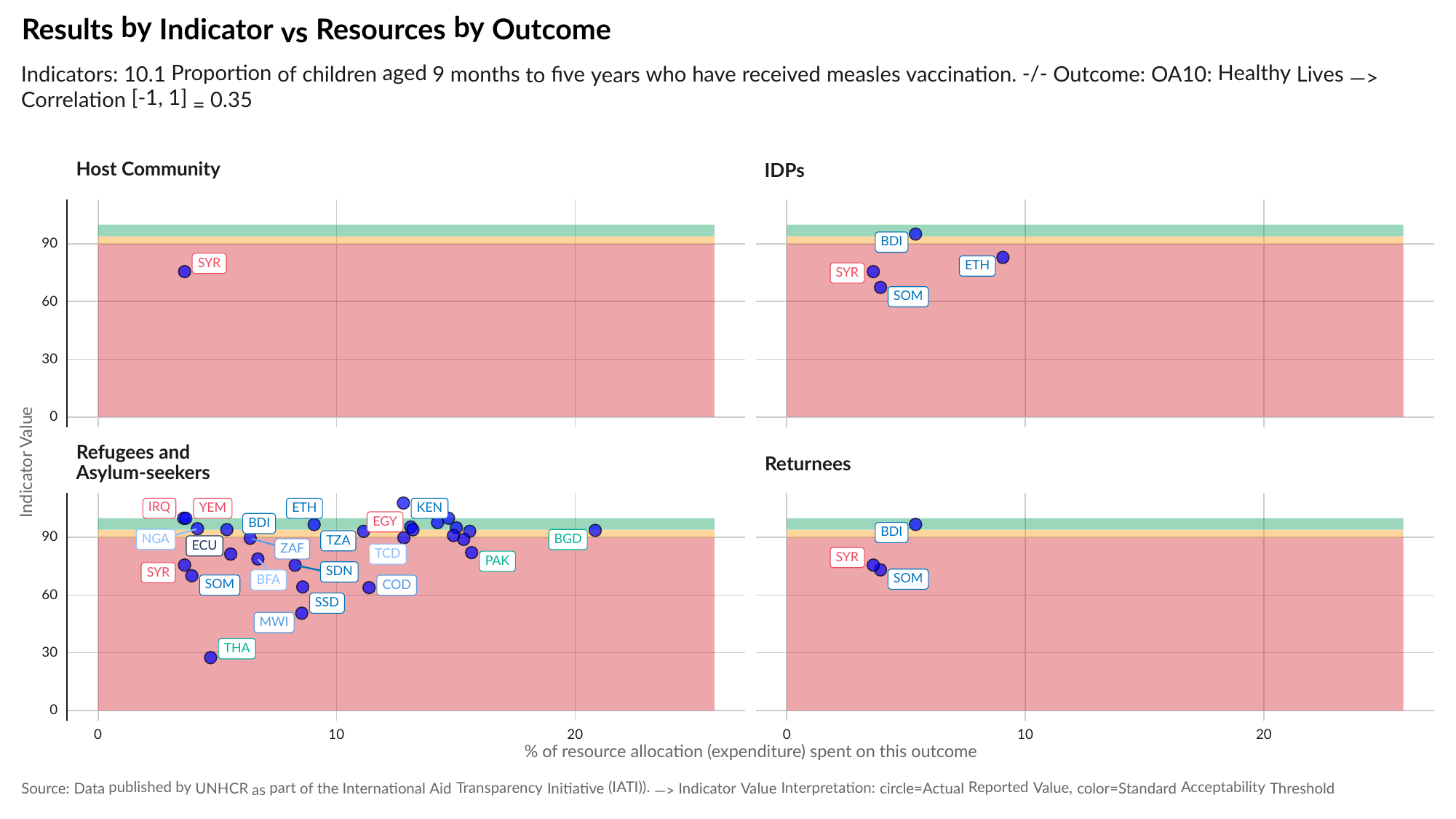

by
by
Results
Indicator
Outcome
Resources
vs
aged
Healthy
Proportion
-/-
Indicators:
months
have
measles
children
who
received
vaccination.
Lives
five
of
Outcome:
10.1
OA10:
9
years
to
—>
[-1,
1]
Correlation
0.35
=
Host Community
IDPs

BDI
90

SYR
ETH

SYR

SOM
60

30

0

Refugees and
Indicator Value
Returnees
Asylum-seekers

IRQ
YEM
ETH
KEN

EGY

BDI

BDI

90

NGA
BGD

TZA

ECU

ZAF

TCD

SYR

PAK

SDN
SYR

SOM

BFA
SOM
COD

60

SSD

MWI

THA
30

0

0
10
20
0
10
20
% of resource allocation (expenditure) spent on this outcome
(IATI)).
published
by
Reported
Acceptability
Interpretation:
Transparency
Value,
part
the
International
Indicator
Value
circle=Actual
color=Standard
Threshold
Aid
Initiative
of
UNHCR
Source:
Data
as
—>